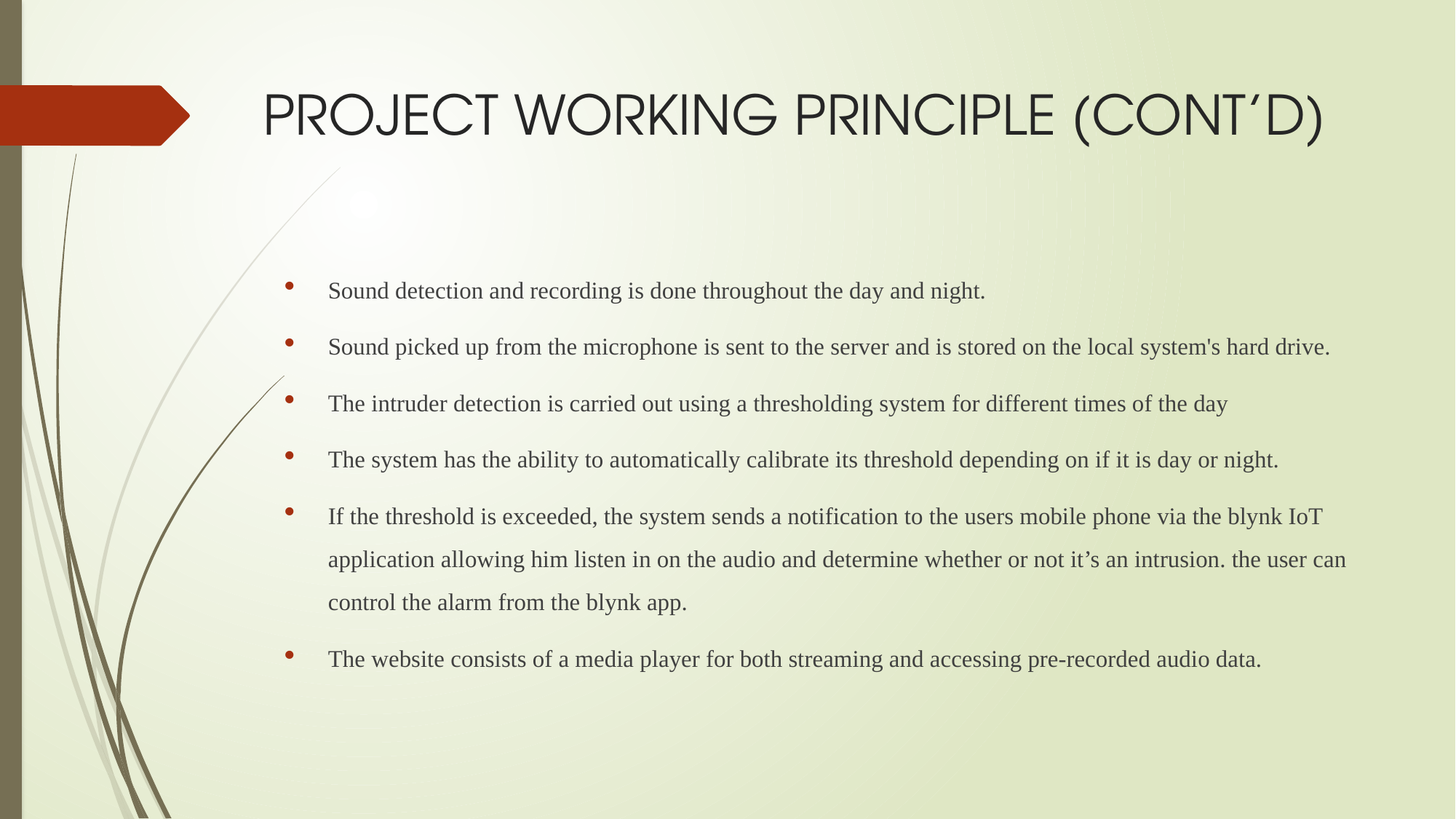

# PROJECT WORKING PRINCIPLE (CONT’D)
Sound detection and recording is done throughout the day and night.
Sound picked up from the microphone is sent to the server and is stored on the local system's hard drive.
The intruder detection is carried out using a thresholding system for different times of the day
The system has the ability to automatically calibrate its threshold depending on if it is day or night.
If the threshold is exceeded, the system sends a notification to the users mobile phone via the blynk IoT application allowing him listen in on the audio and determine whether or not it’s an intrusion. the user can control the alarm from the blynk app.
The website consists of a media player for both streaming and accessing pre-recorded audio data.